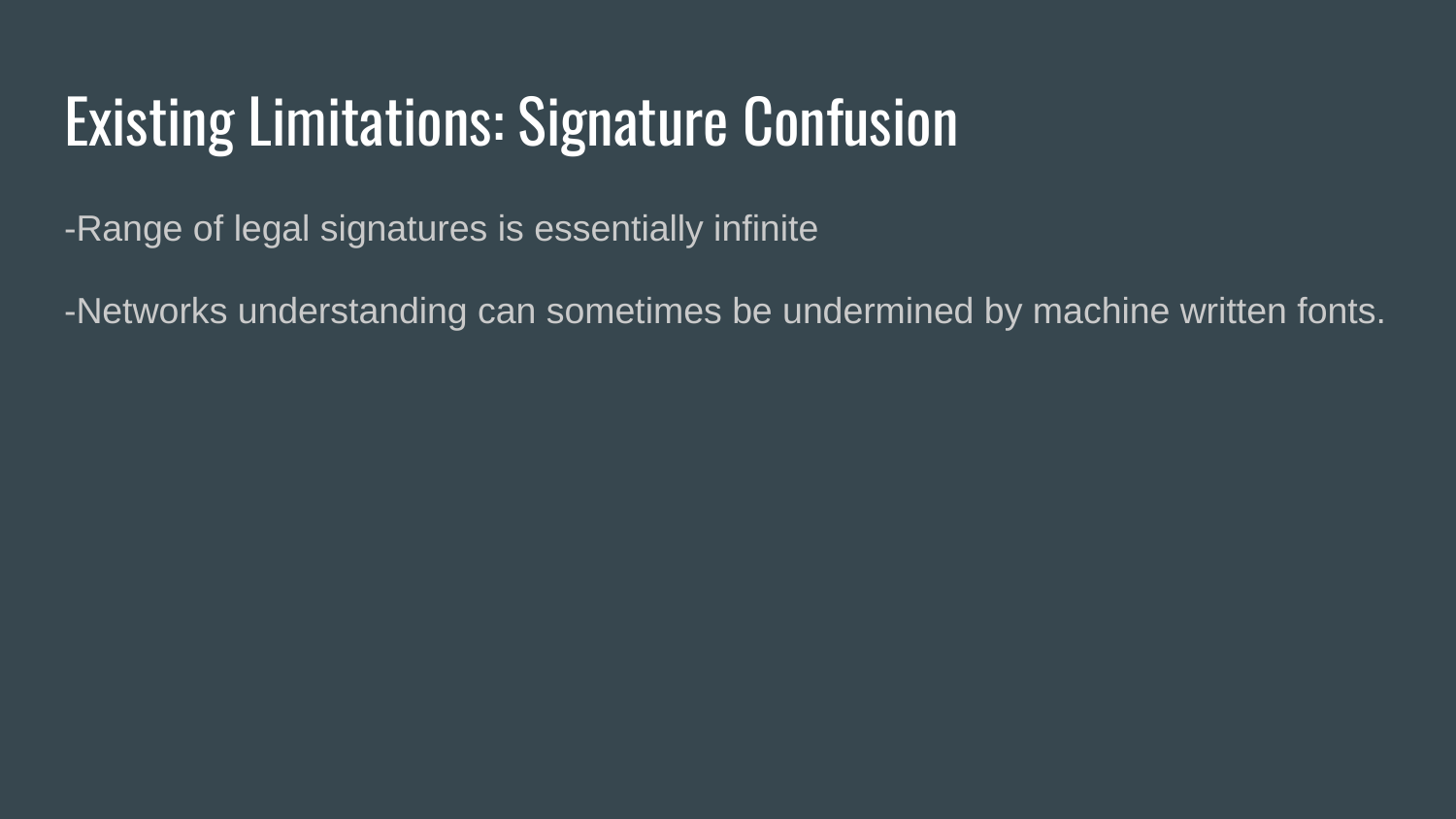

# Existing Limitations: Signature Confusion
-Range of legal signatures is essentially infinite
-Networks understanding can sometimes be undermined by machine written fonts.